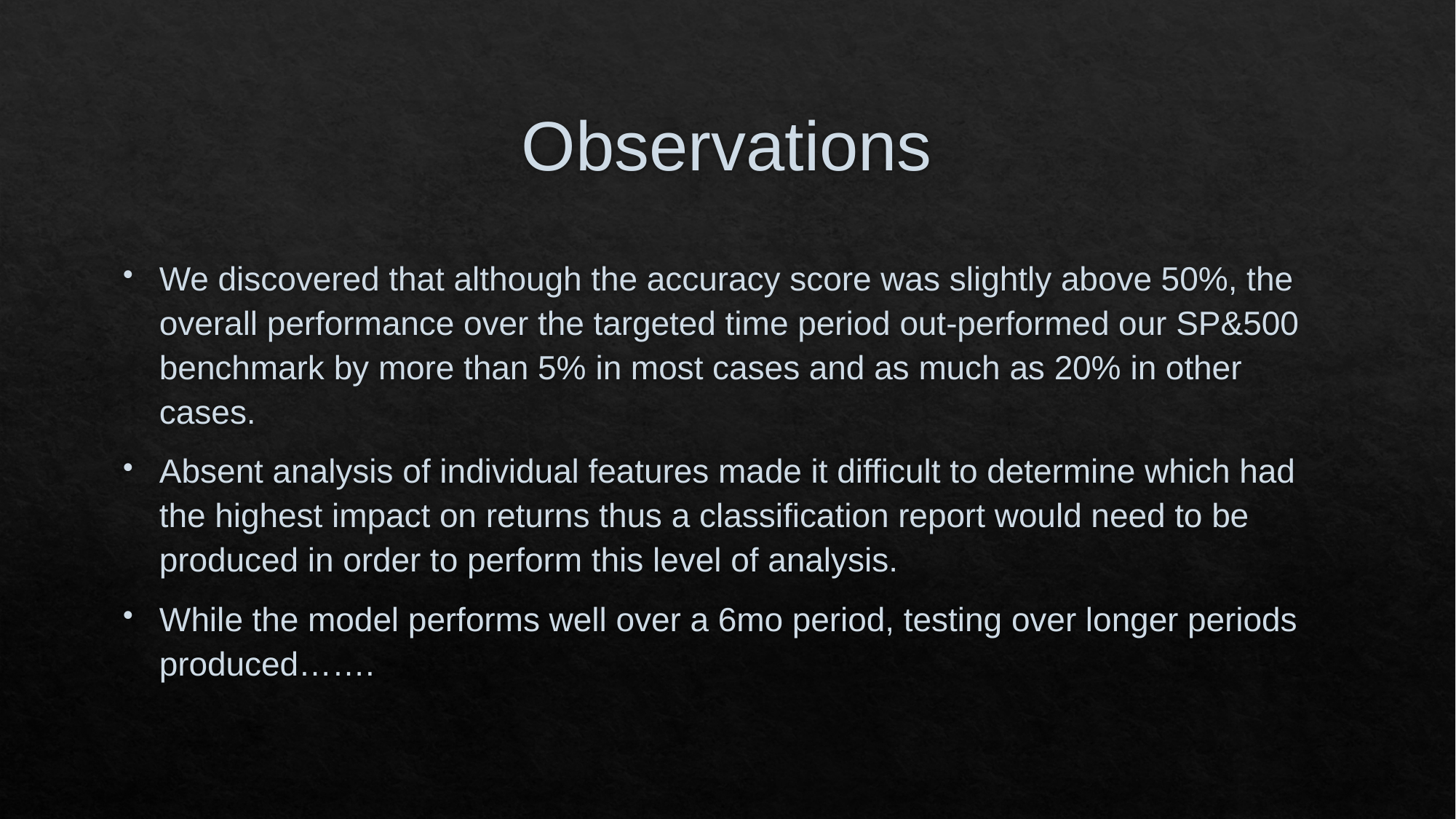

# Observations
We discovered that although the accuracy score was slightly above 50%, the overall performance over the targeted time period out-performed our SP&500 benchmark by more than 5% in most cases and as much as 20% in other cases.
Absent analysis of individual features made it difficult to determine which had the highest impact on returns thus a classification report would need to be produced in order to perform this level of analysis.
While the model performs well over a 6mo period, testing over longer periods produced…….